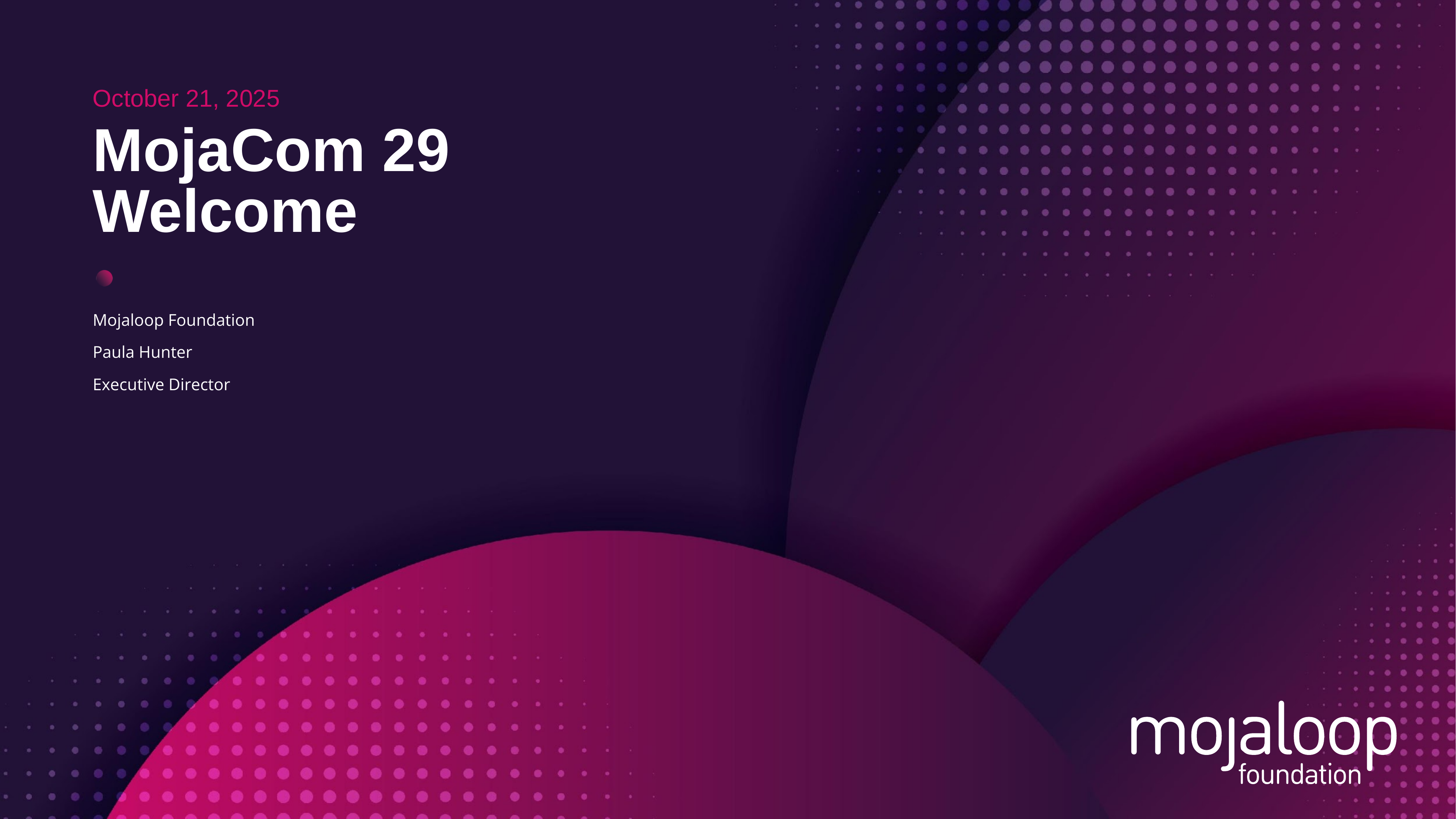

October 21, 2025
# MojaCom 29 Welcome
Mojaloop Foundation
Paula Hunter
Executive Director